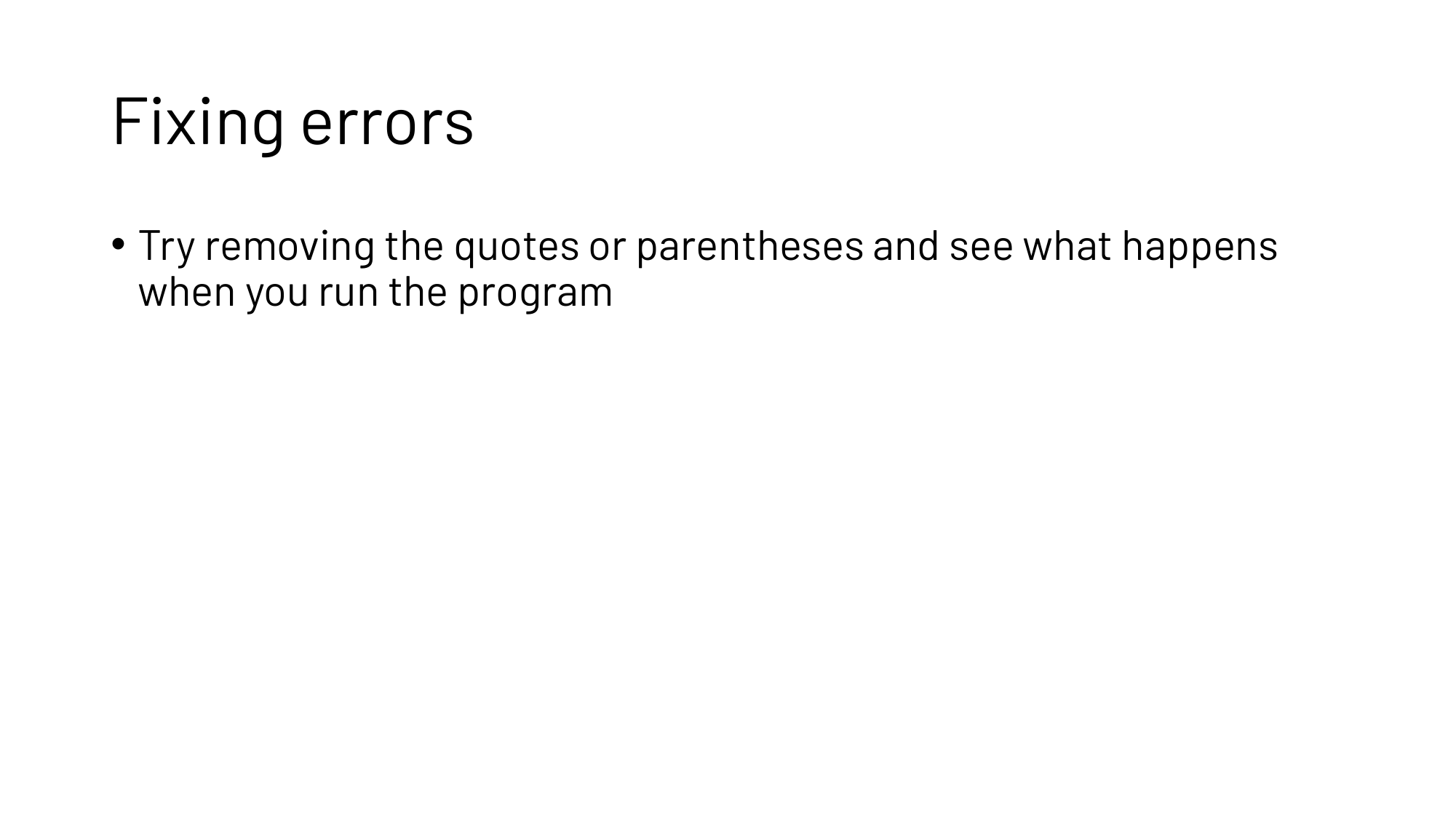

# Fixing errors
Try removing the quotes or parentheses and see what happens when you run the program